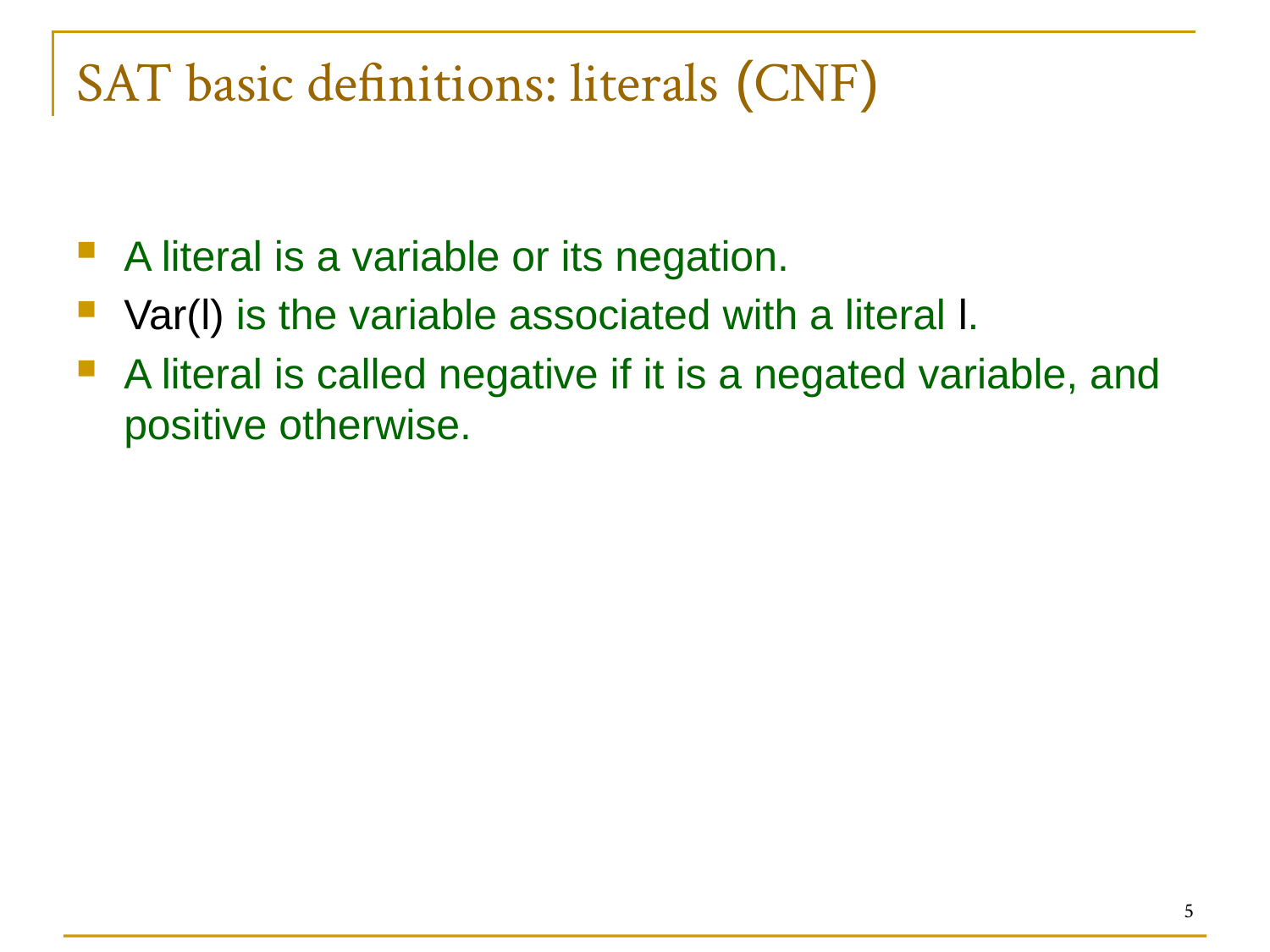

# (CNF) SAT basic definitions: literals
A literal is a variable or its negation.
Var(l) is the variable associated with a literal l.
A literal is called negative if it is a negated variable, and positive otherwise.
5